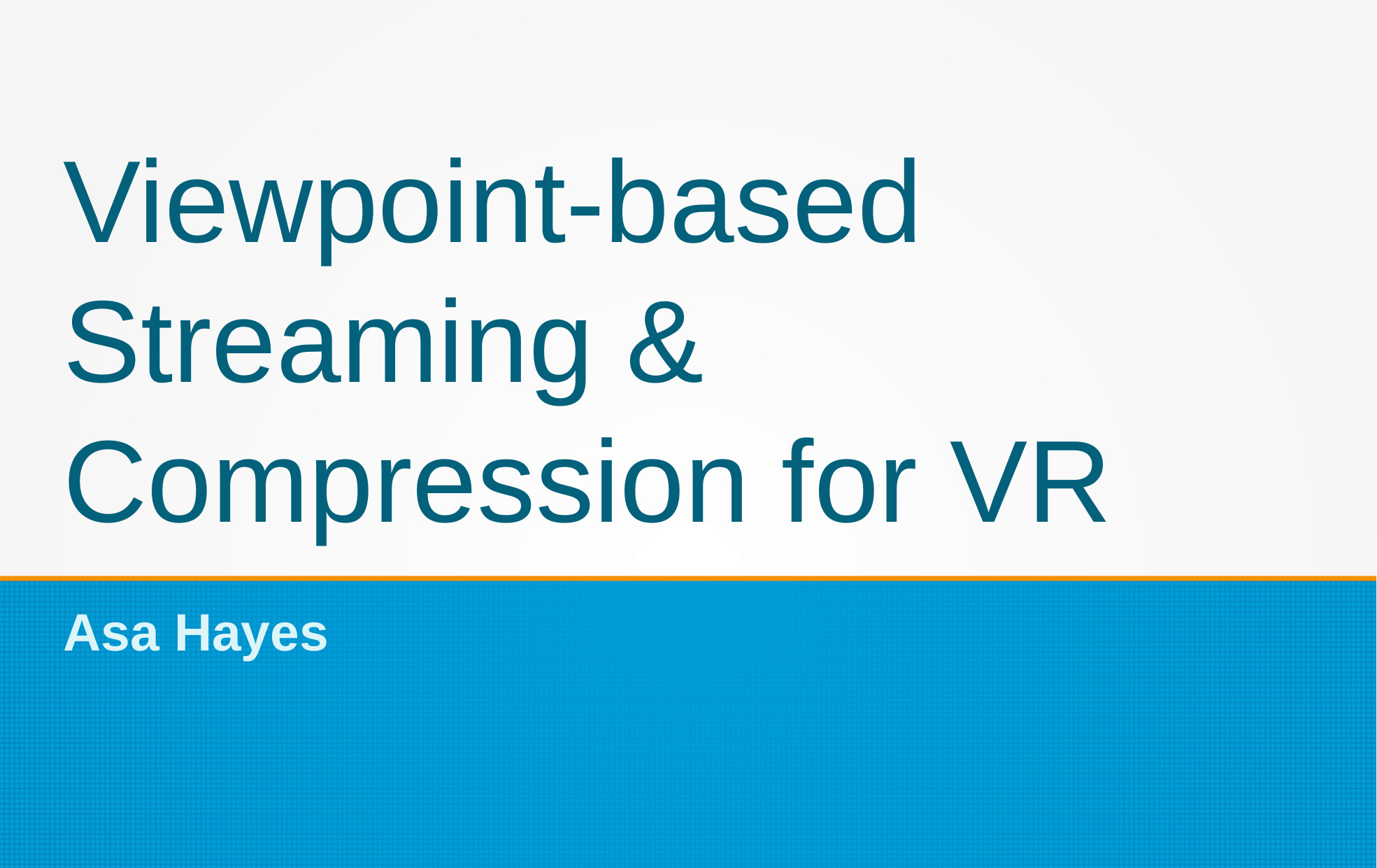

Viewpoint-based Streaming & Compression for VR
Asa Hayes